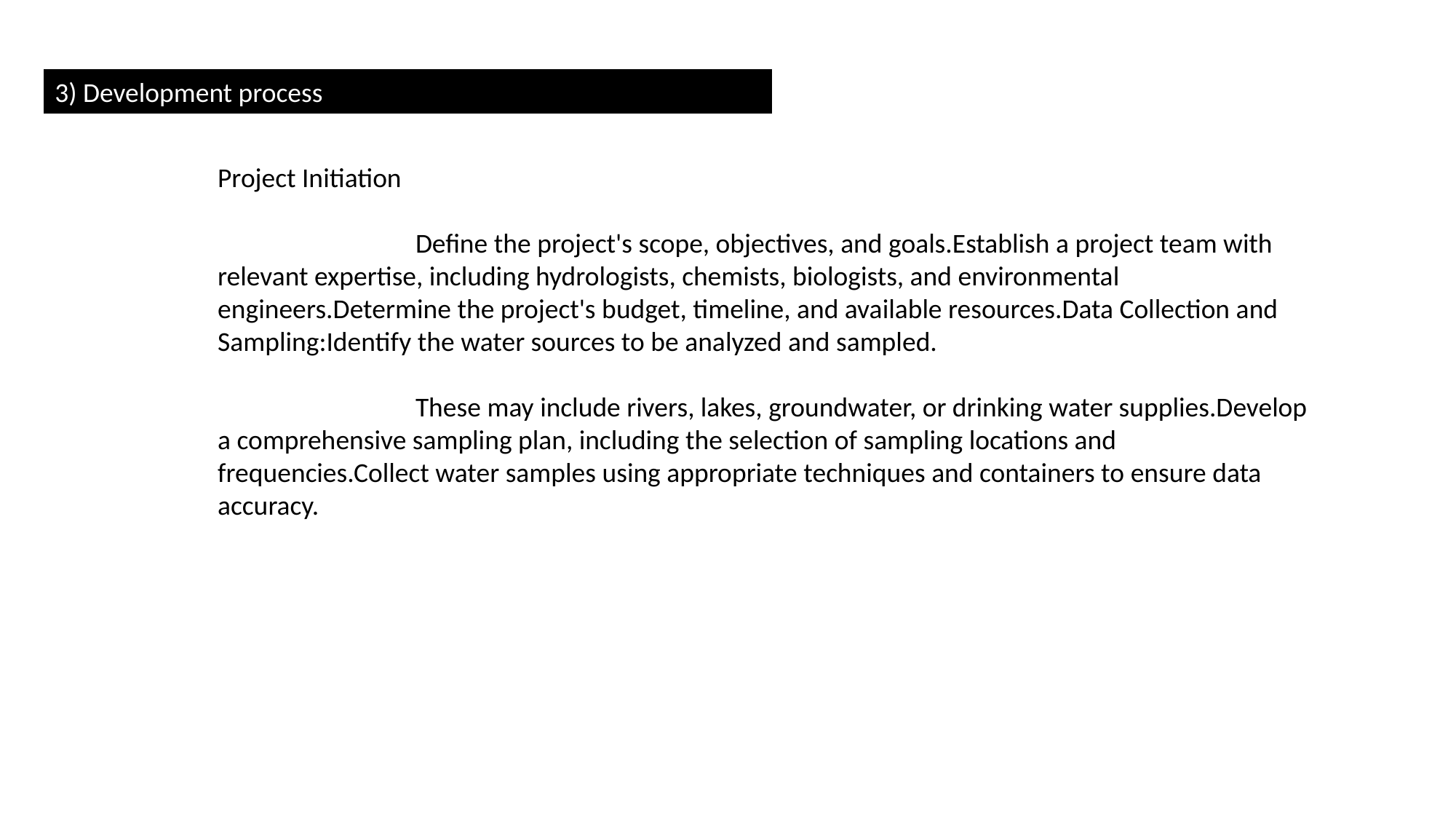

3) Development process
Project Initiation

                                Define the project's scope, objectives, and goals.Establish a project team with relevant expertise, including hydrologists, chemists, biologists, and environmental engineers.Determine the project's budget, timeline, and available resources.Data Collection and Sampling:Identify the water sources to be analyzed and sampled.

                                These may include rivers, lakes, groundwater, or drinking water supplies.Develop a comprehensive sampling plan, including the selection of sampling locations and frequencies.Collect water samples using appropriate techniques and containers to ensure data accuracy.